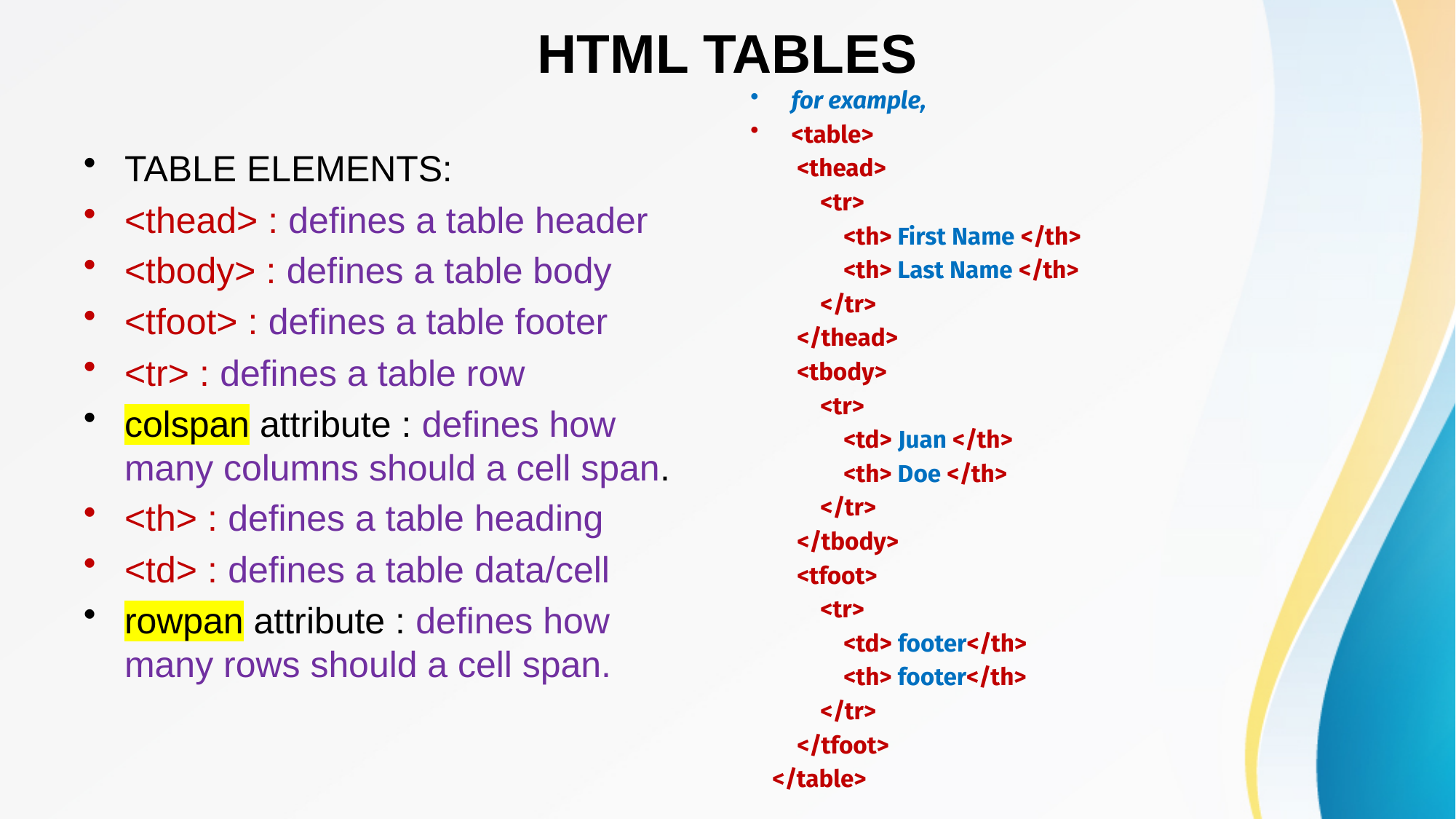

# HTML TABLES
for example,
<table>
        <thead>
            <tr>
                <th> First Name </th>
                <th> Last Name </th>
            </tr>
        </thead>
        <tbody>
            <tr>
                <td> Juan </th>
                <th> Doe </th>
            </tr>
        </tbody>
        <tfoot>
            <tr>
                <td> footer</th>
                <th> footer</th>
            </tr>
        </tfoot>
    </table>

TABLE ELEMENTS:
<thead> : defines a table header
<tbody> : defines a table body
<tfoot> : defines a table footer
<tr> : defines a table row
colspan attribute : defines how many columns should a cell span.
<th> : defines a table heading
<td> : defines a table data/cell
rowpan attribute : defines how many rows should a cell span.